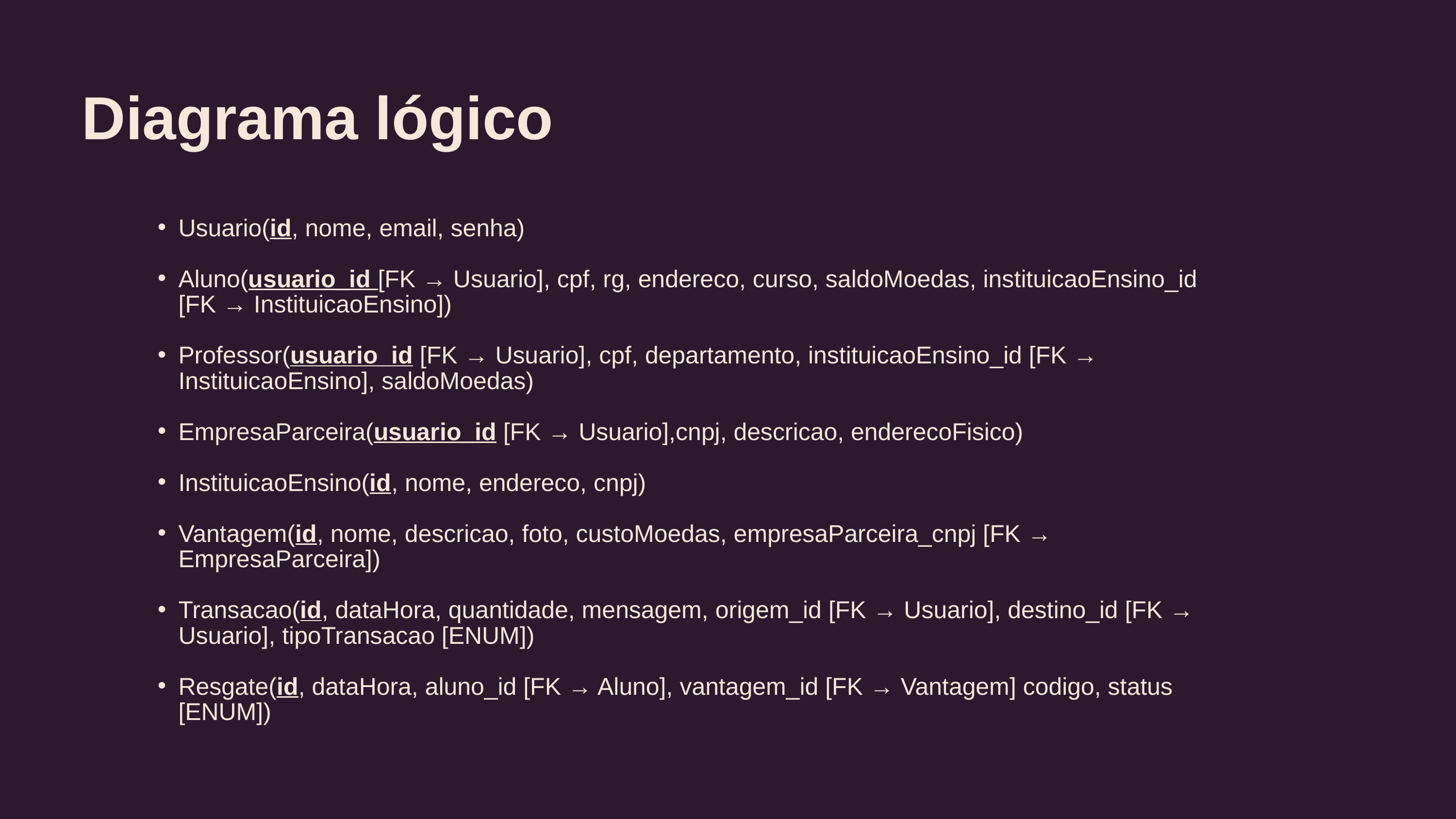

Diagrama lógico
Usuario(id, nome, email, senha)

Aluno(usuario_id [FK → Usuario], cpf, rg, endereco, curso, saldoMoedas, instituicaoEnsino_id [FK → InstituicaoEnsino])

Professor(usuario_id [FK → Usuario], cpf, departamento, instituicaoEnsino_id [FK → InstituicaoEnsino], saldoMoedas)

EmpresaParceira(usuario_id [FK → Usuario],cnpj, descricao, enderecoFisico)

InstituicaoEnsino(id, nome, endereco, cnpj)

Vantagem(id, nome, descricao, foto, custoMoedas, empresaParceira_cnpj [FK → EmpresaParceira])

Transacao(id, dataHora, quantidade, mensagem, origem_id [FK → Usuario], destino_id [FK → Usuario], tipoTransacao [ENUM])

Resgate(id, dataHora, aluno_id [FK → Aluno], vantagem_id [FK → Vantagem] codigo, status [ENUM])